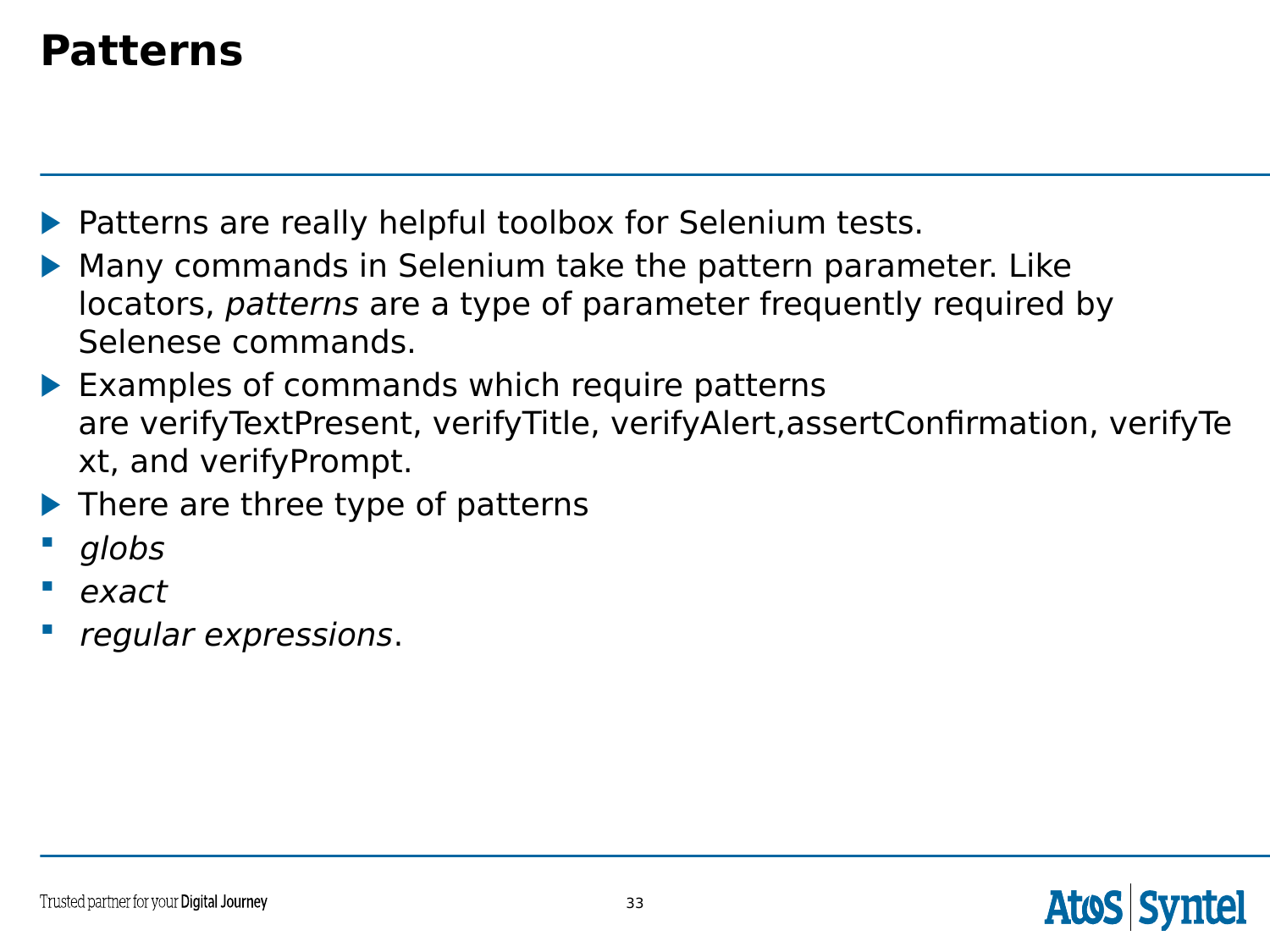

Patterns
Patterns are really helpful toolbox for Selenium tests.
Many commands in Selenium take the pattern parameter. Like locators, patterns are a type of parameter frequently required by Selenese commands.
Examples of commands which require patterns are verifyTextPresent, verifyTitle, verifyAlert,assertConfirmation, verifyText, and verifyPrompt.
There are three type of patterns
globs
exact
regular expressions.